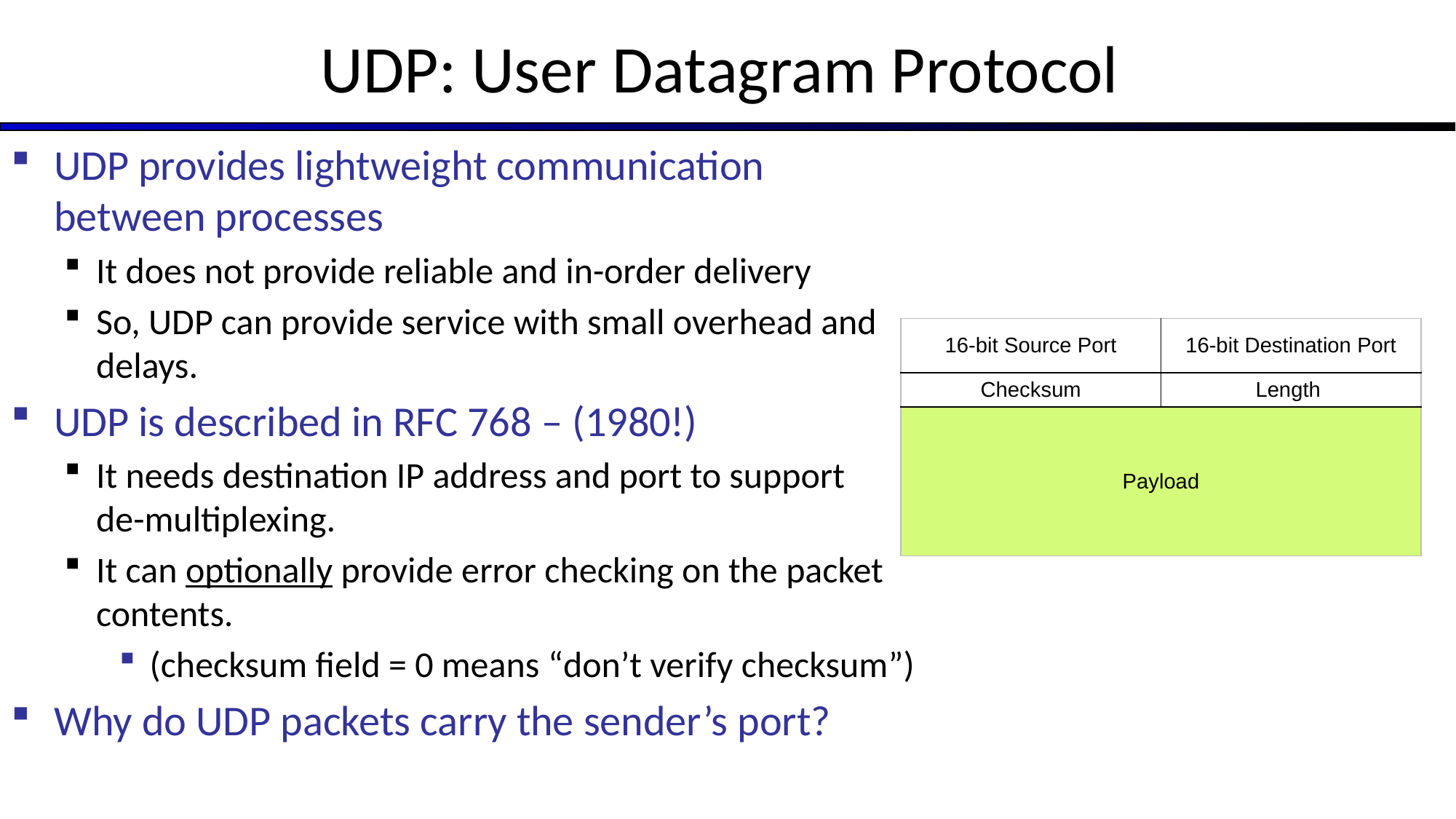

# UDP: User Datagram Protocol
UDP provides lightweight communication between processes
It does not provide reliable and in-order delivery
So, UDP can provide service with small overhead and delays.
UDP is described in RFC 768 – (1980!)
It needs destination IP address and port to support
de-multiplexing.
It can optionally provide error checking on the packet contents.
(checksum field = 0 means “don’t verify checksum”)
Why do UDP packets carry the sender’s port?
| 16-bit Source Port | 16-bit Destination Port |
| --- | --- |
| Checksum | Length |
| Payload |  |